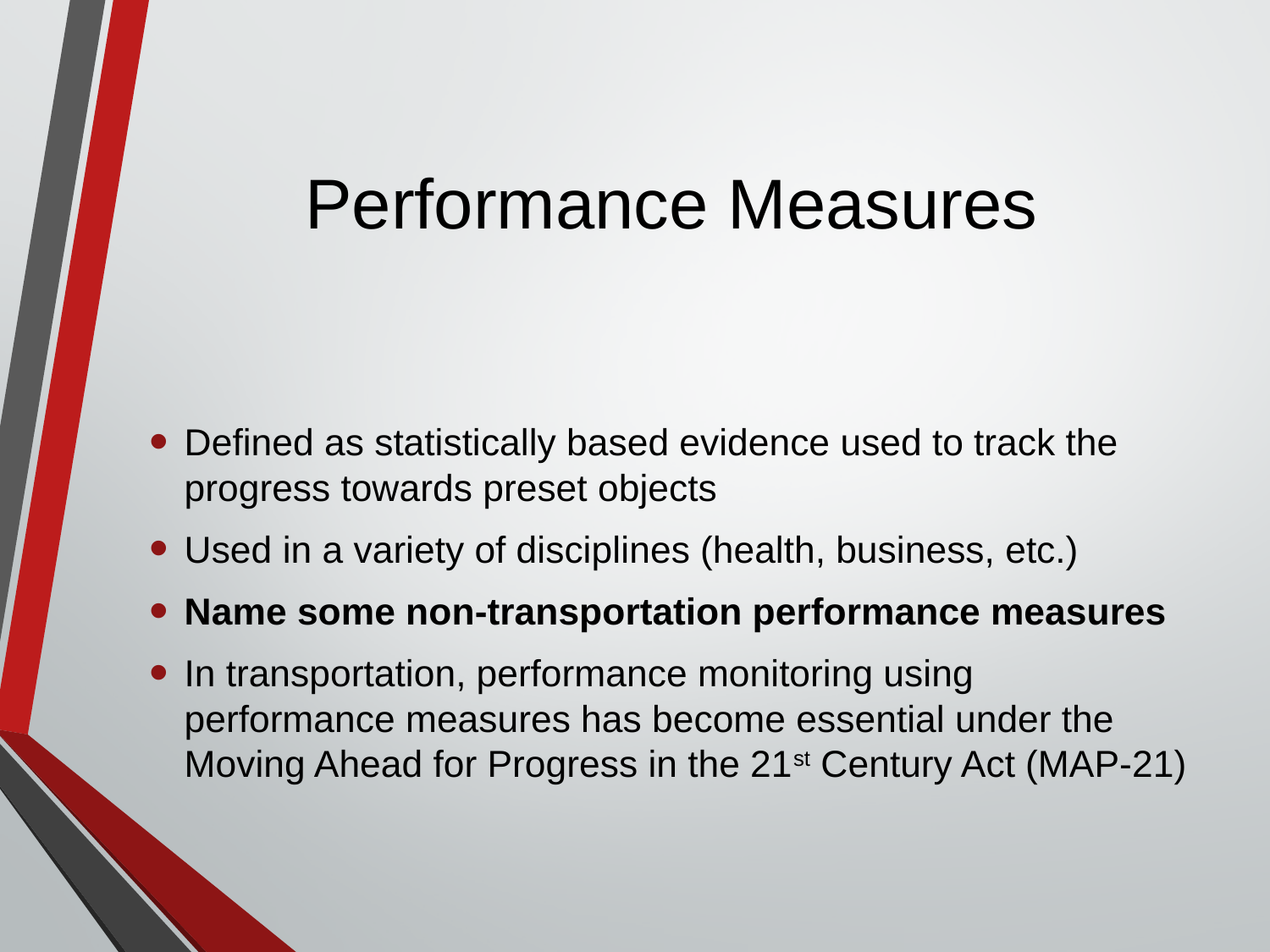

# Performance Measures
Defined as statistically based evidence used to track the progress towards preset objects
Used in a variety of disciplines (health, business, etc.)
Name some non-transportation performance measures
In transportation, performance monitoring using performance measures has become essential under the Moving Ahead for Progress in the 21st Century Act (MAP-21)